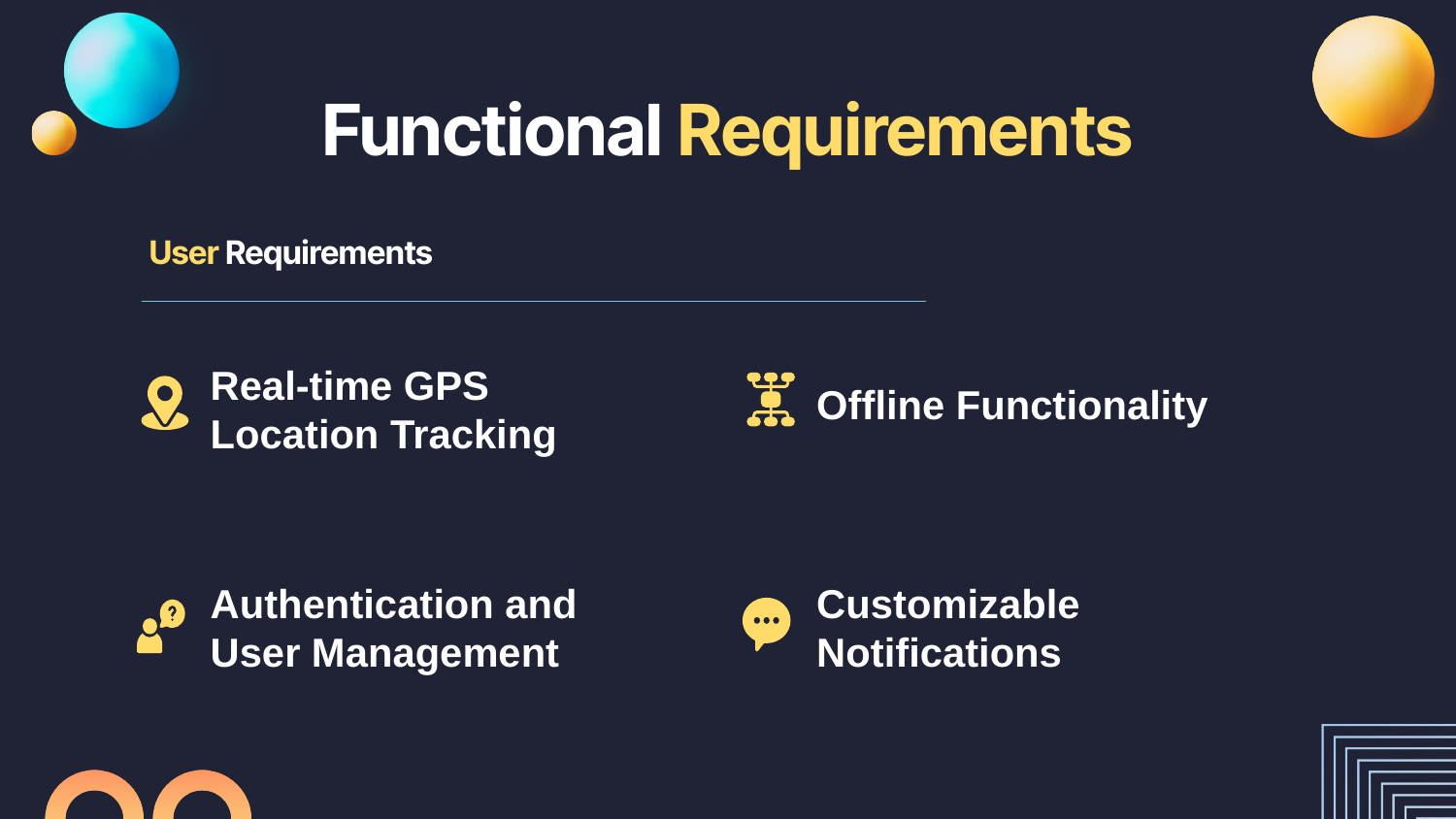

# Functional Requirements
User Requirements
Real-time GPS Location Tracking
Offline Functionality

Authentication and User Management
Customizable Notifications